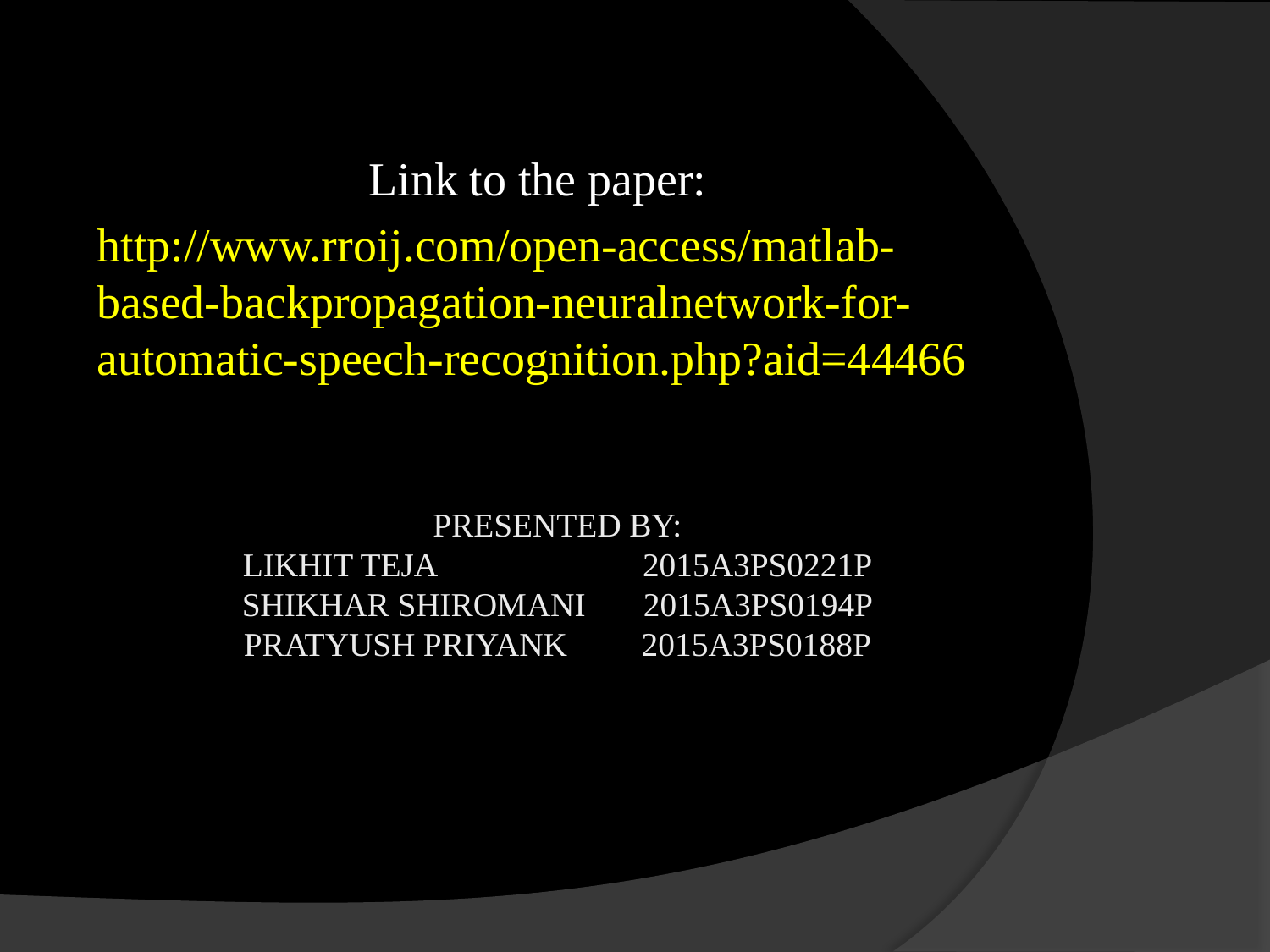

Link to the paper:
http://www.rroij.com/open-access/matlab-based-backpropagation-neuralnetwork-for-automatic-speech-recognition.php?aid=44466

# Presented by: Likhit Teja                         2015A3PS0221P Shikhar Shiromani       2015A3PS0194P Pratyush Priyank         2015A3PS0188P